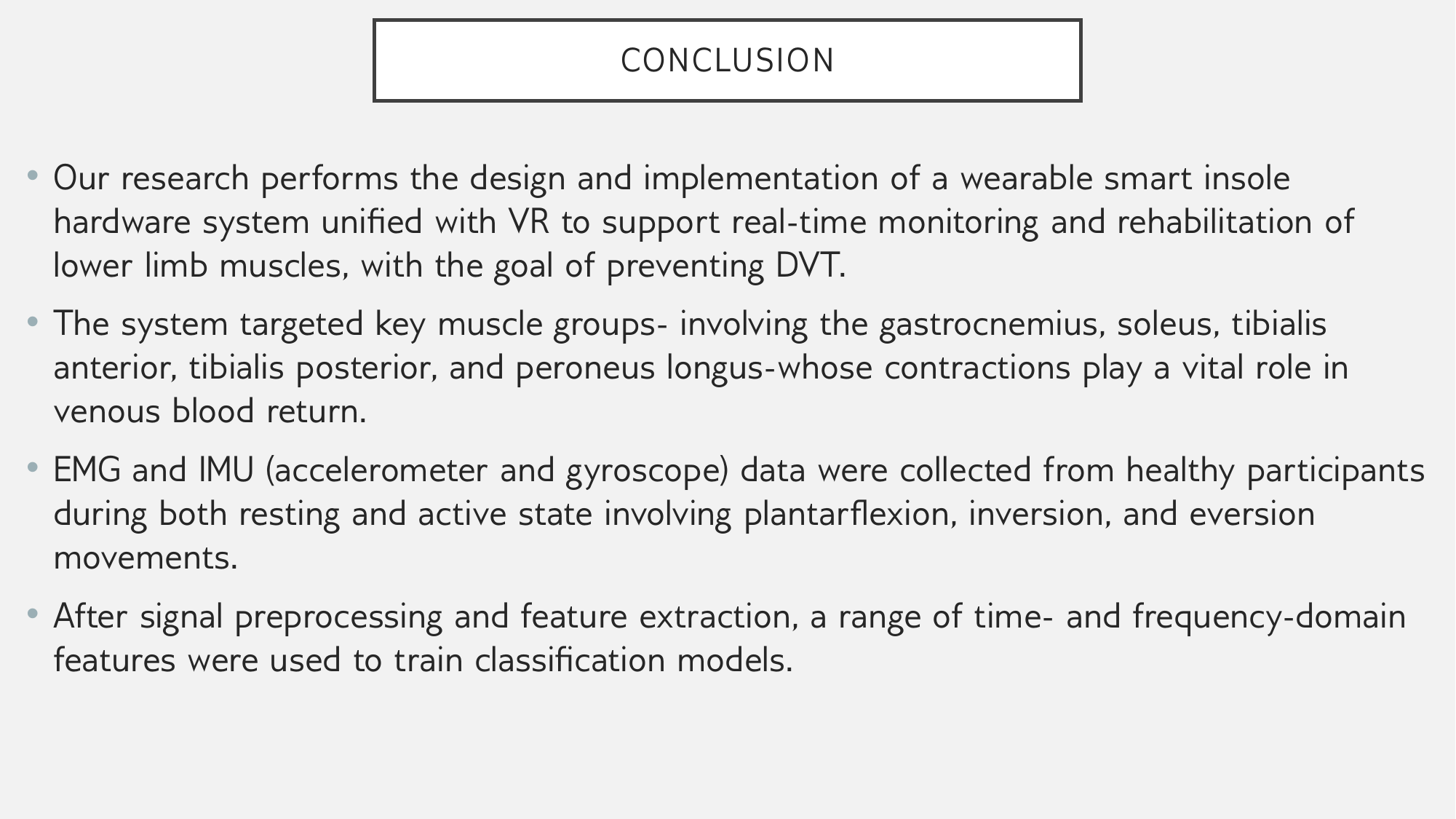

# Conclusion
Our research performs the design and implementation of a wearable smart insole hardware system unified with VR to support real-time monitoring and rehabilitation of lower limb muscles, with the goal of preventing DVT.
The system targeted key muscle groups- involving the gastrocnemius, soleus, tibialis anterior, tibialis posterior, and peroneus longus-whose contractions play a vital role in venous blood return.
EMG and IMU (accelerometer and gyroscope) data were collected from healthy participants during both resting and active state involving plantarflexion, inversion, and eversion movements.
After signal preprocessing and feature extraction, a range of time- and frequency-domain features were used to train classification models.